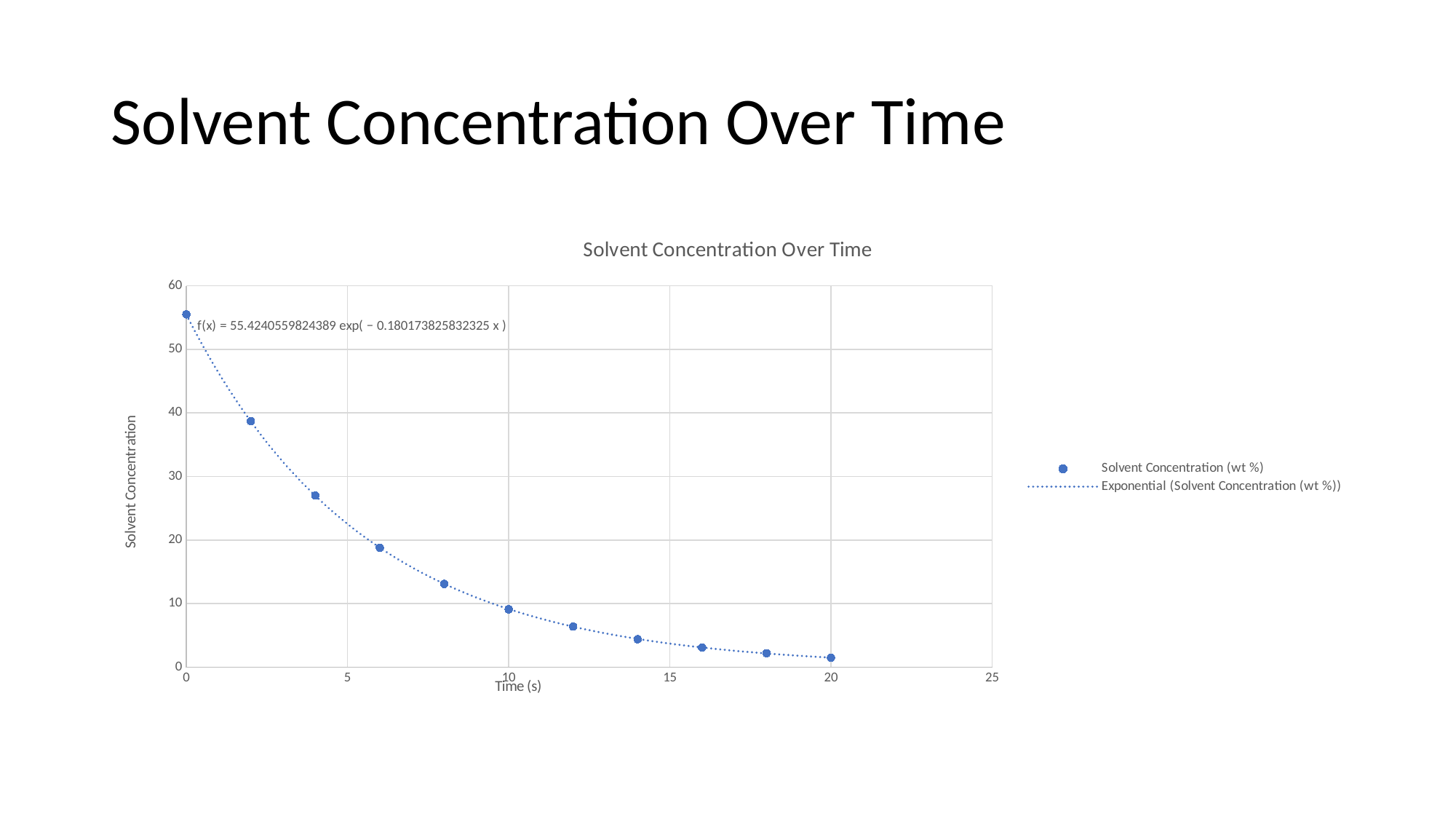

# Solvent Concentration Over Time

### Chart: Solvent Concentration Over Time

| Category | Solvent Concentration (wt %) |
|---|---|